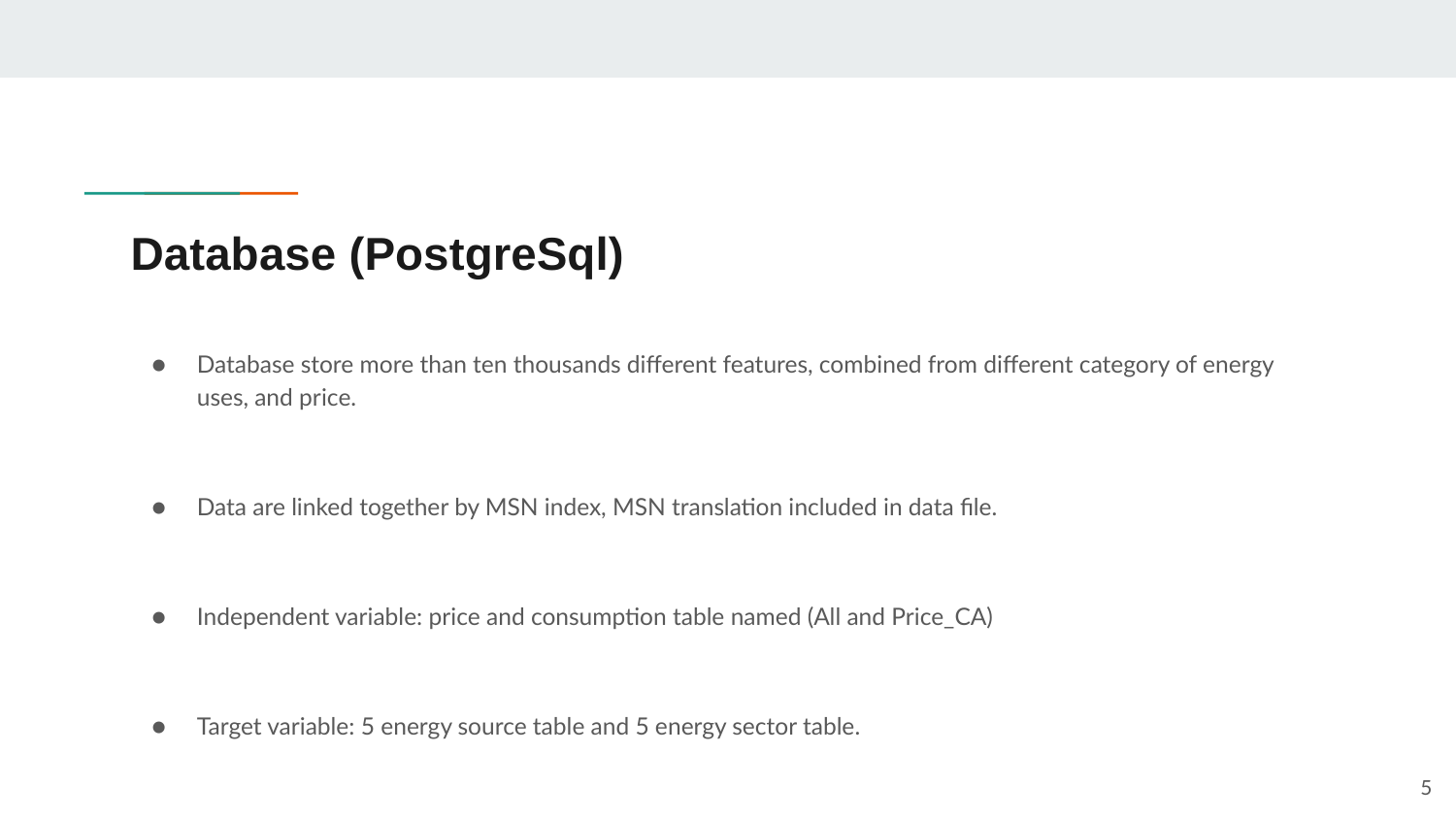

# Database (PostgreSql)
Database store more than ten thousands different features, combined from different category of energy uses, and price.

Data are linked together by MSN index, MSN translation included in data file.

Independent variable: price and consumption table named (All and Price_CA)

Target variable: 5 energy source table and 5 energy sector table.
5